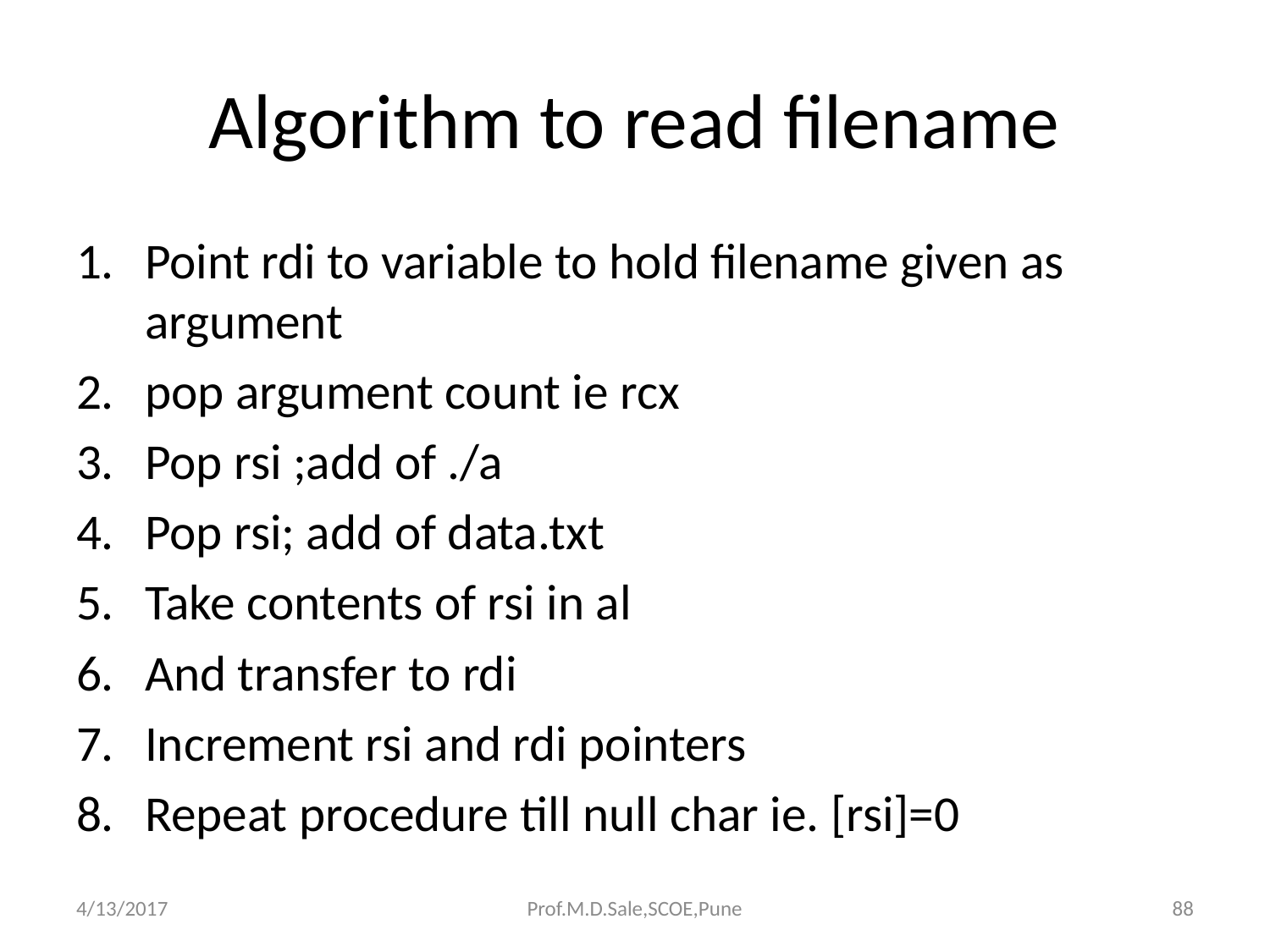

# Algorithm to read filename
Point rdi to variable to hold filename given as argument
pop argument count ie rcx
Pop rsi ;add of ./a
Pop rsi; add of data.txt
Take contents of rsi in al
And transfer to rdi
Increment rsi and rdi pointers
Repeat procedure till null char ie. [rsi]=0

4/13/2017
Prof.M.D.Sale,SCOE,Pune
88